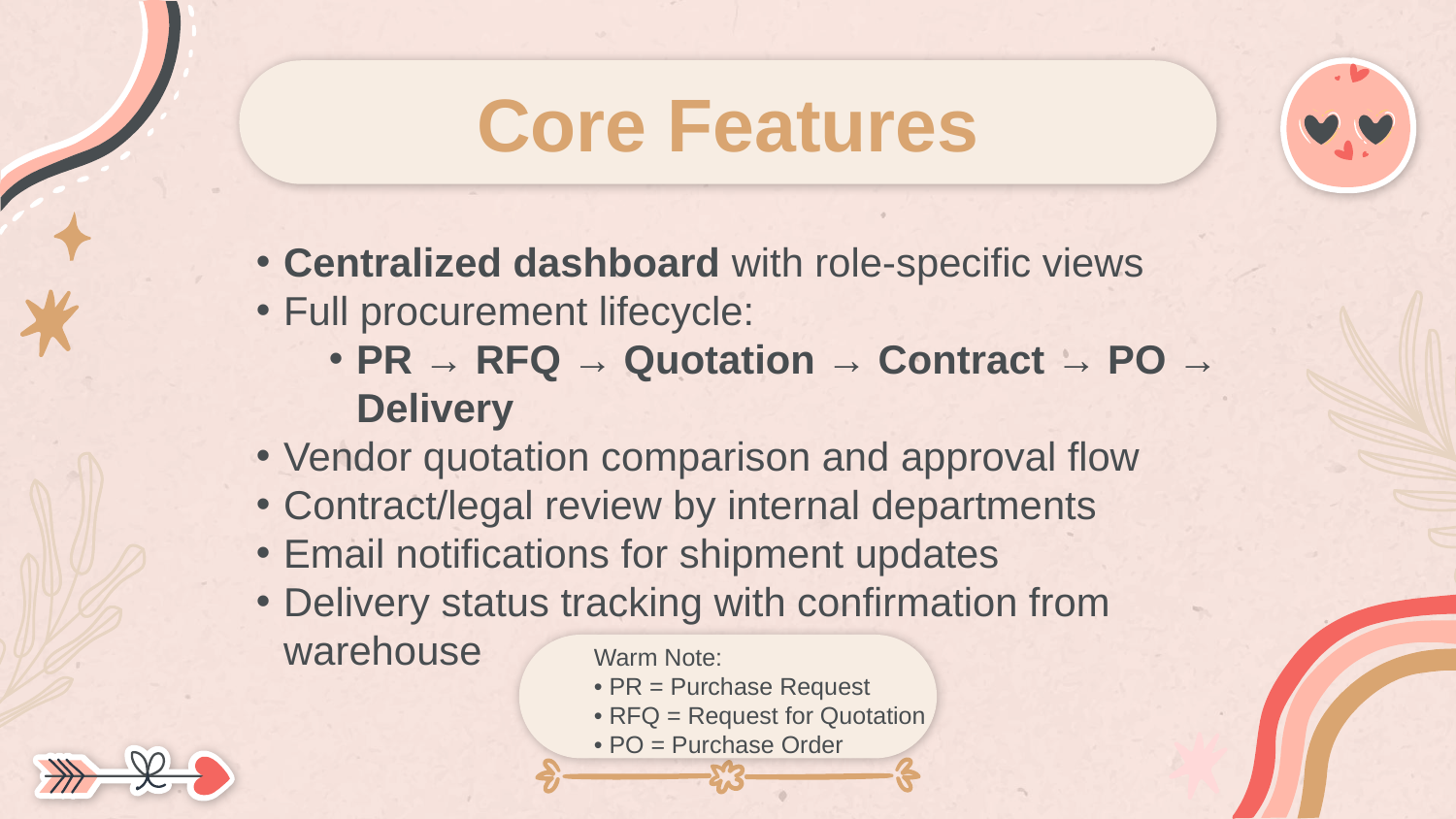

# Core Features
Centralized dashboard with role-specific views
Full procurement lifecycle:
PR → RFQ → Quotation → Contract → PO → Delivery
Vendor quotation comparison and approval flow
Contract/legal review by internal departments
Email notifications for shipment updates
Delivery status tracking with confirmation from warehouse

Warm Note:
• PR = Purchase Request
• RFQ = Request for Quotation
• PO = Purchase Order